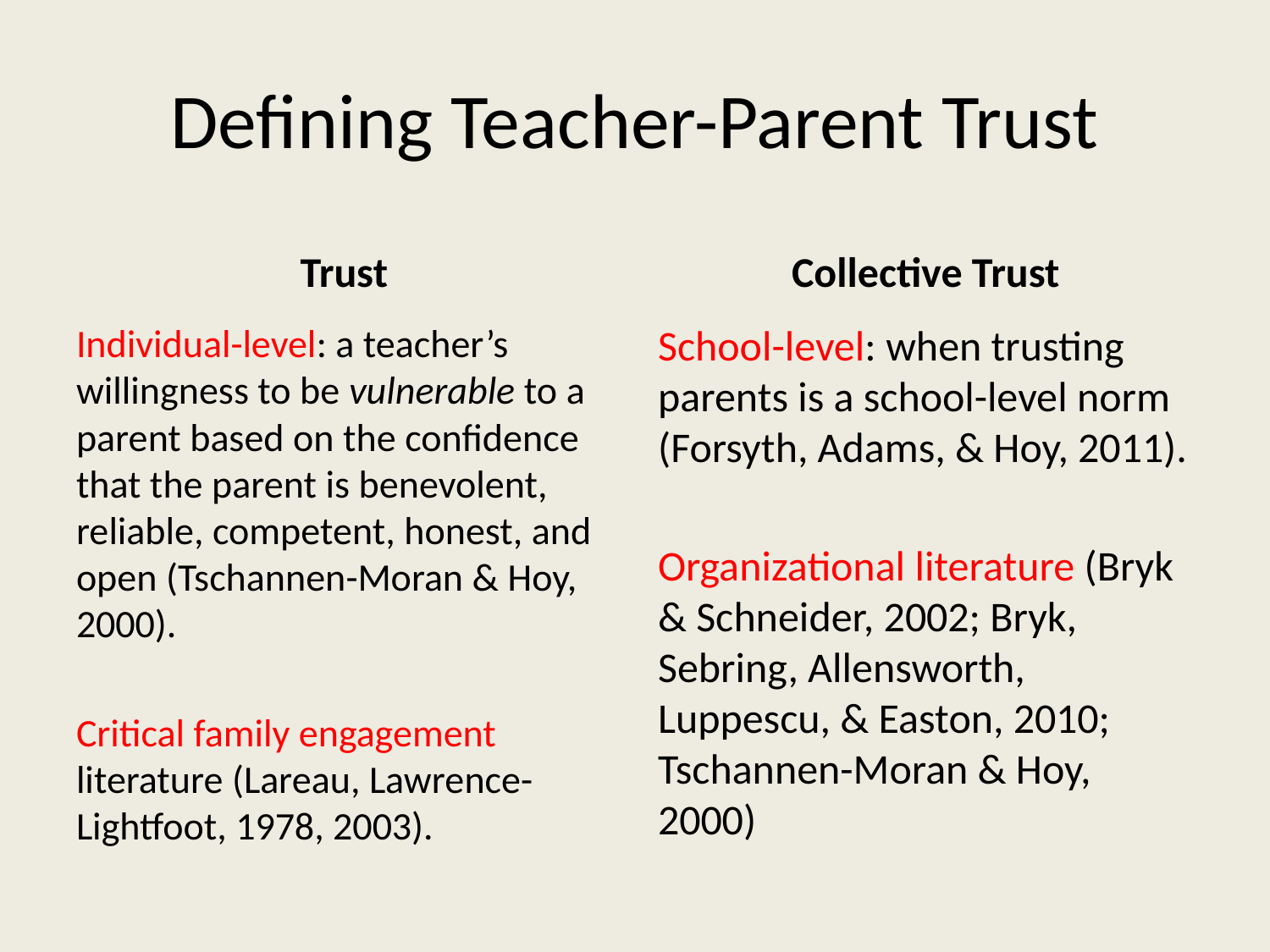

# Defining Teacher-Parent Trust
Trust
Collective Trust
Individual-level: a teacher’s willingness to be vulnerable to a parent based on the confidence that the parent is benevolent, reliable, competent, honest, and open (Tschannen-Moran & Hoy, 2000).

Critical family engagement literature (Lareau, Lawrence-Lightfoot, 1978, 2003).

School-level: when trusting parents is a school-level norm (Forsyth, Adams, & Hoy, 2011).

Organizational literature (Bryk & Schneider, 2002; Bryk, Sebring, Allensworth, Luppescu, & Easton, 2010; Tschannen-Moran & Hoy, 2000)